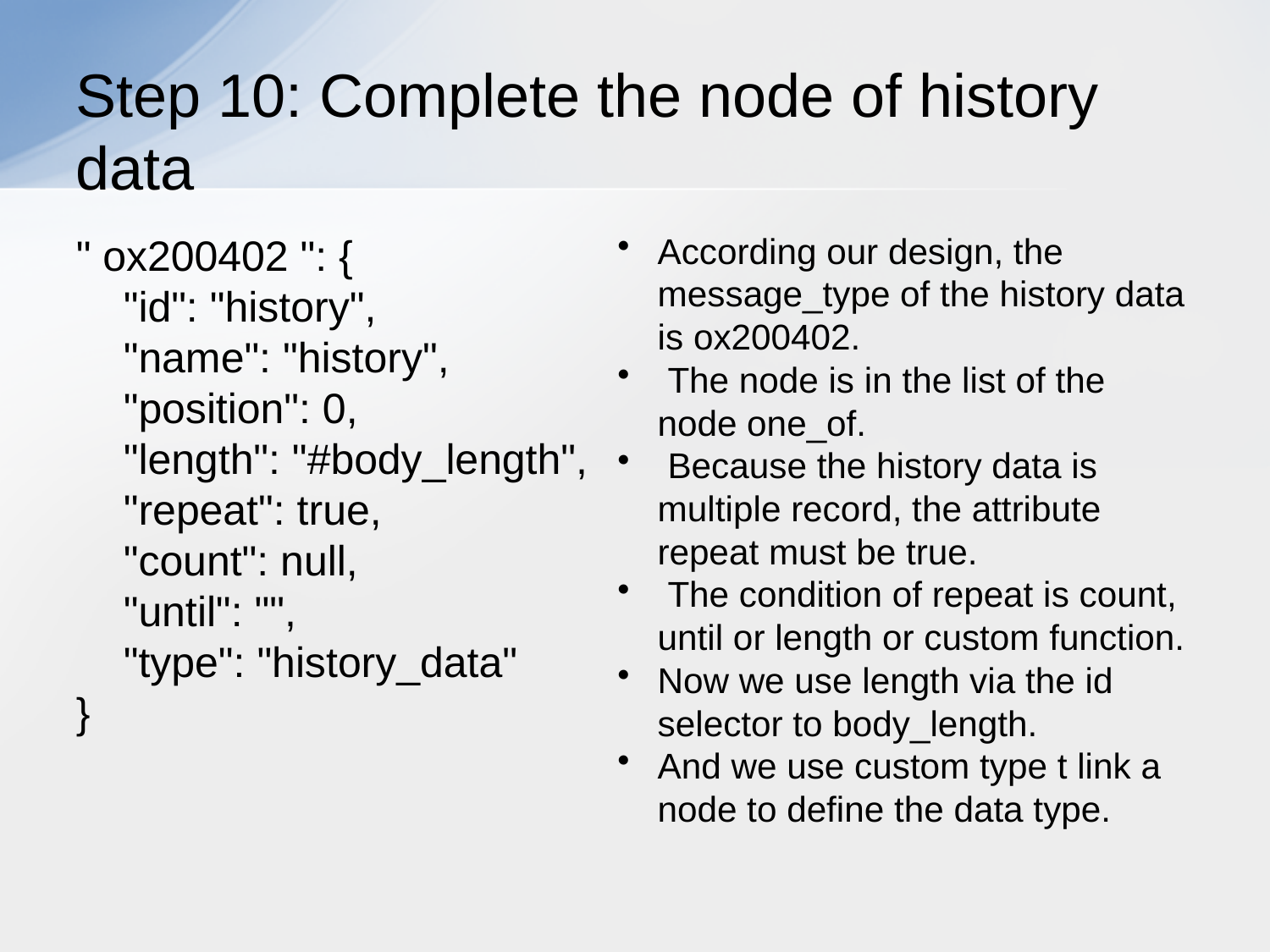

# Step 10: Complete the node of history data
" ox200402 ": {
    "id": "history",
    "name": "history",
    "position": 0,
    "length": "#body_length",
    "repeat": true,
    "count": null,
    "until": "",
    "type": "history_data"
}
According our design, the message_type of the history data is ox200402.
 The node is in the list of the node one_of.
 Because the history data is multiple record, the attribute repeat must be true.
 The condition of repeat is count, until or length or custom function.
Now we use length via the id selector to body_length.
And we use custom type t link a node to define the data type.